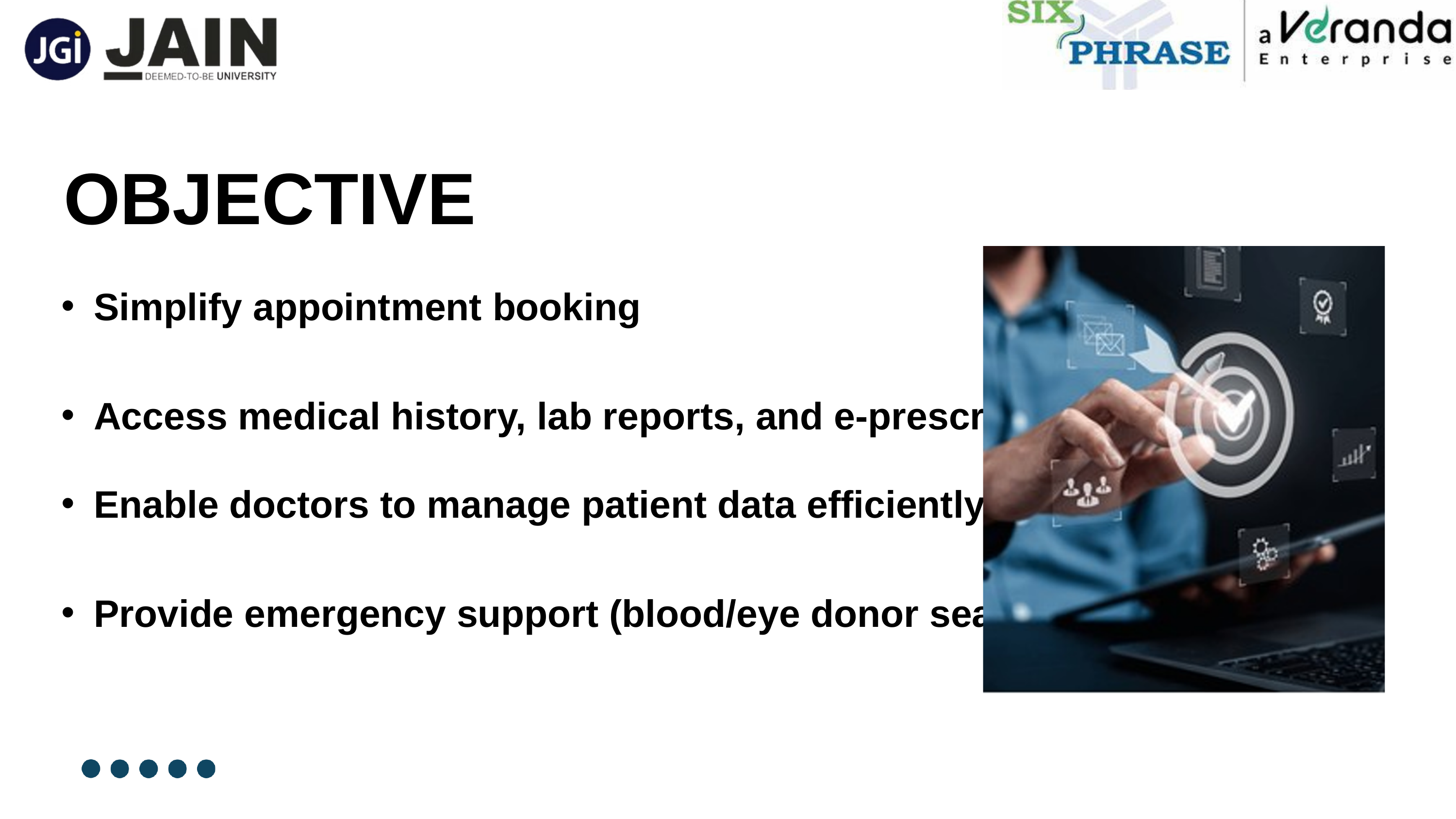

OBJECTIVE

Simplify appointment booking

Access medical history, lab reports, and e-prescriptions

Enable doctors to manage patient data efficiently

Provide emergency support (blood/eye donor search)